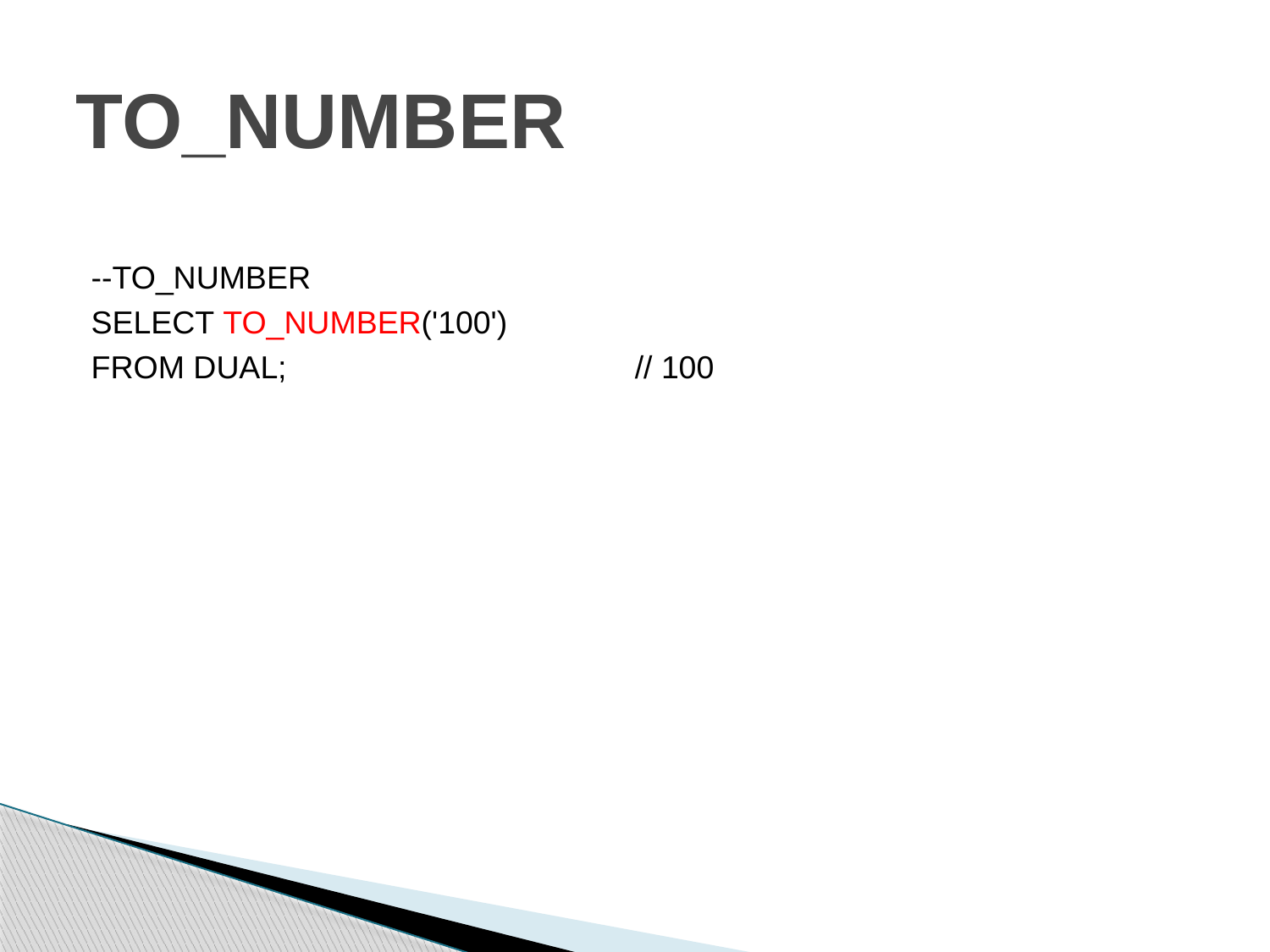

# TO_NUMBER

--TO_NUMBER
SELECT TO_NUMBER('100')
FROM DUAL;			// 100